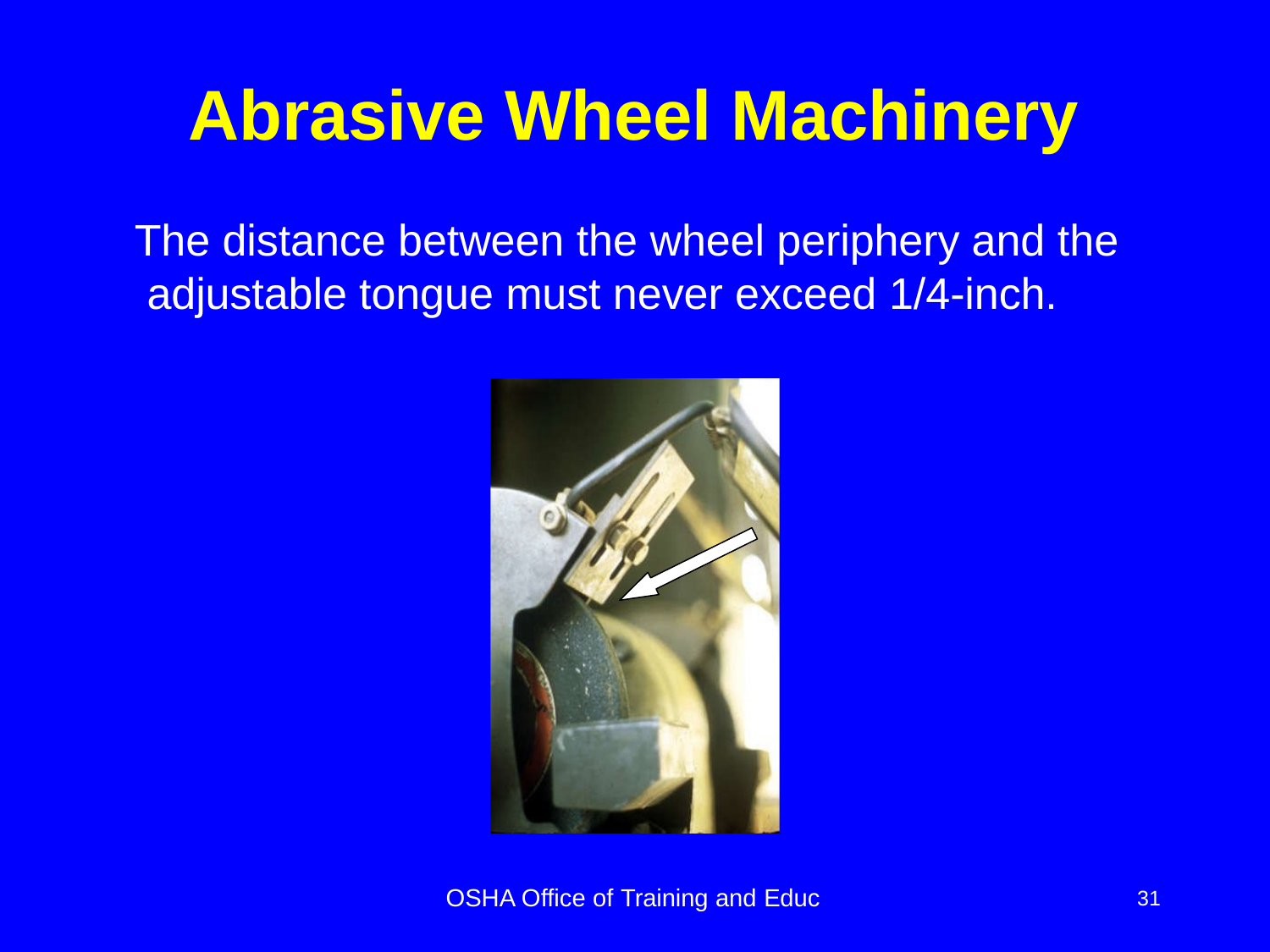

# Abrasive Wheel Machinery
The distance between the wheel periphery and the  adjustable tongue must never exceed 1/4-inch.

OSHA Office of Training and Educ
31